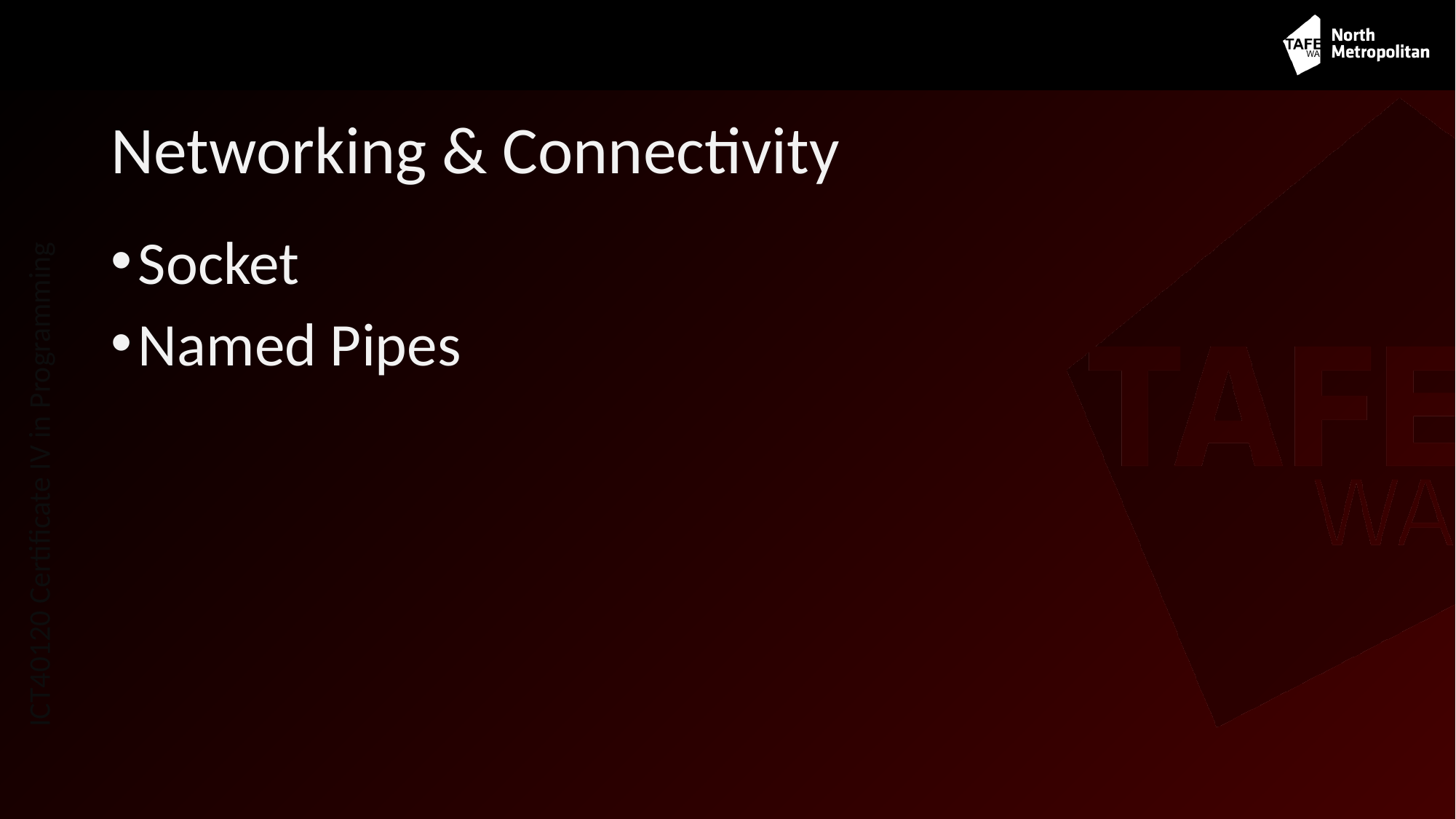

# Networking & Connectivity
Socket
Named Pipes